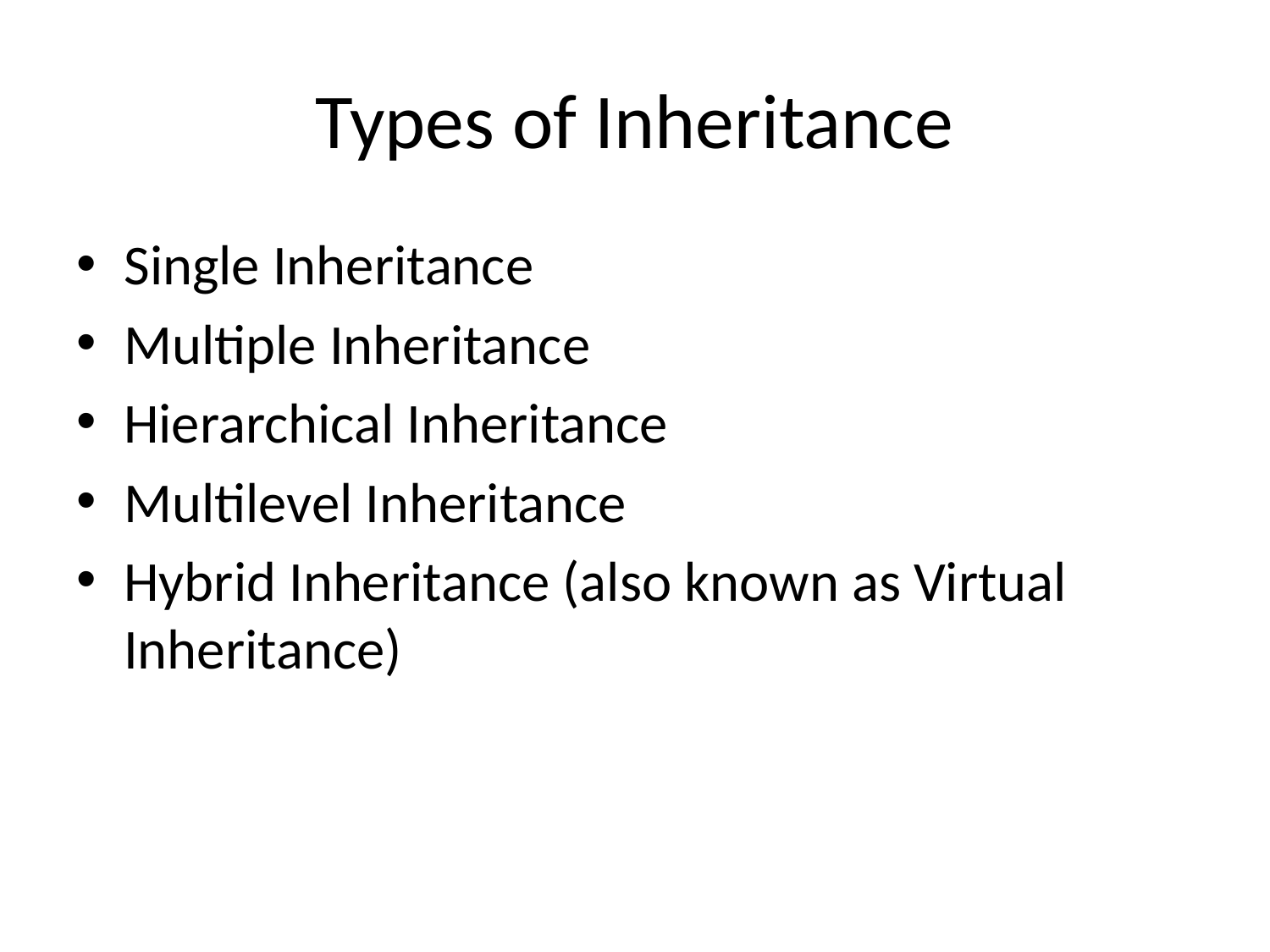

# Types of Inheritance
Single Inheritance
Multiple Inheritance
Hierarchical Inheritance
Multilevel Inheritance
Hybrid Inheritance (also known as Virtual Inheritance)